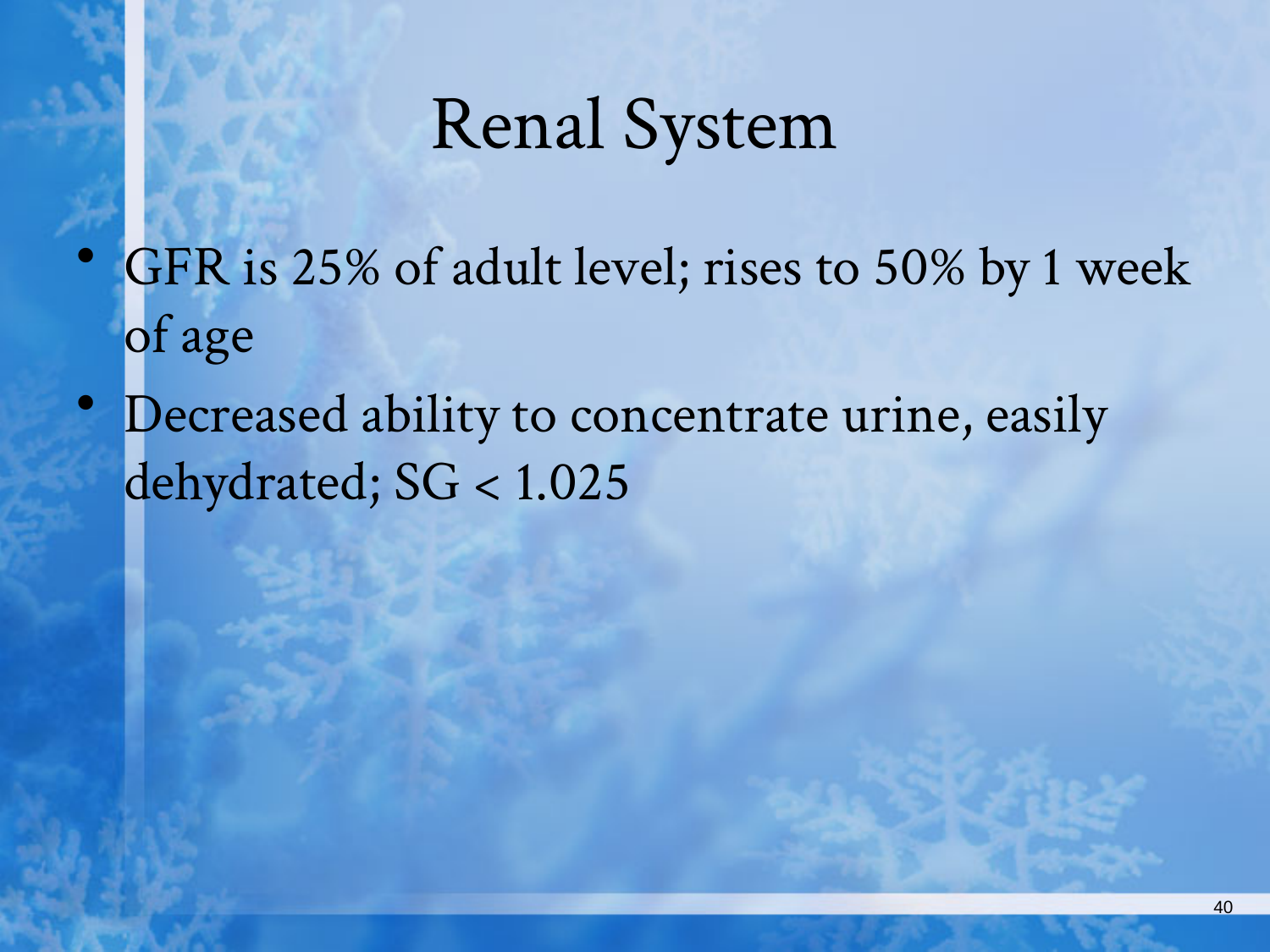

# Renal System
GFR is 25% of adult level; rises to 50% by 1 week of age
Decreased ability to concentrate urine, easily dehydrated; SG < 1.025

40